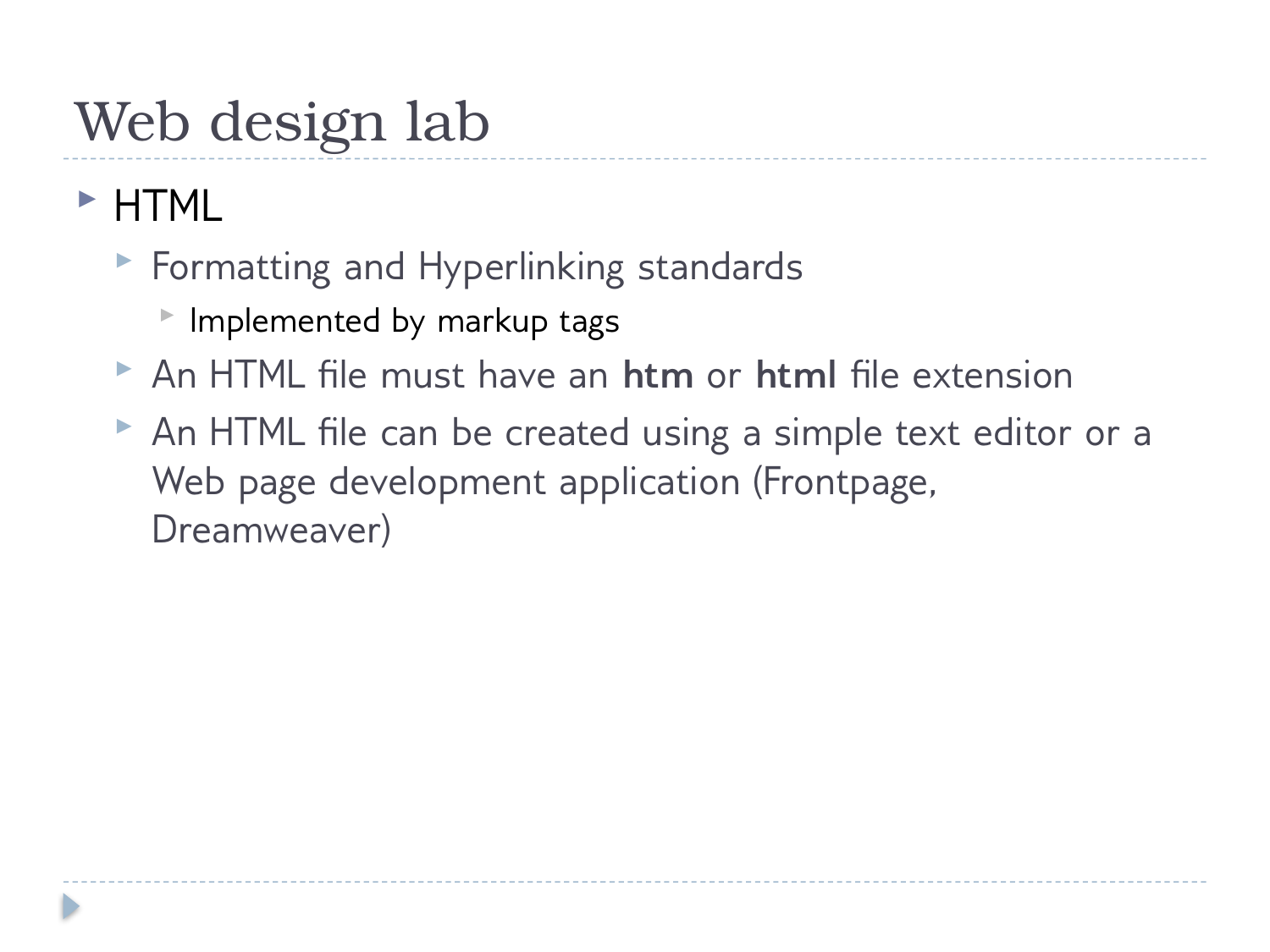

# Web design lab
HTML
Formatting and Hyperlinking standards
Implemented by markup tags
An HTML file must have an htm or html file extension
An HTML file can be created using a simple text editor or a Web page development application (Frontpage, Dreamweaver)